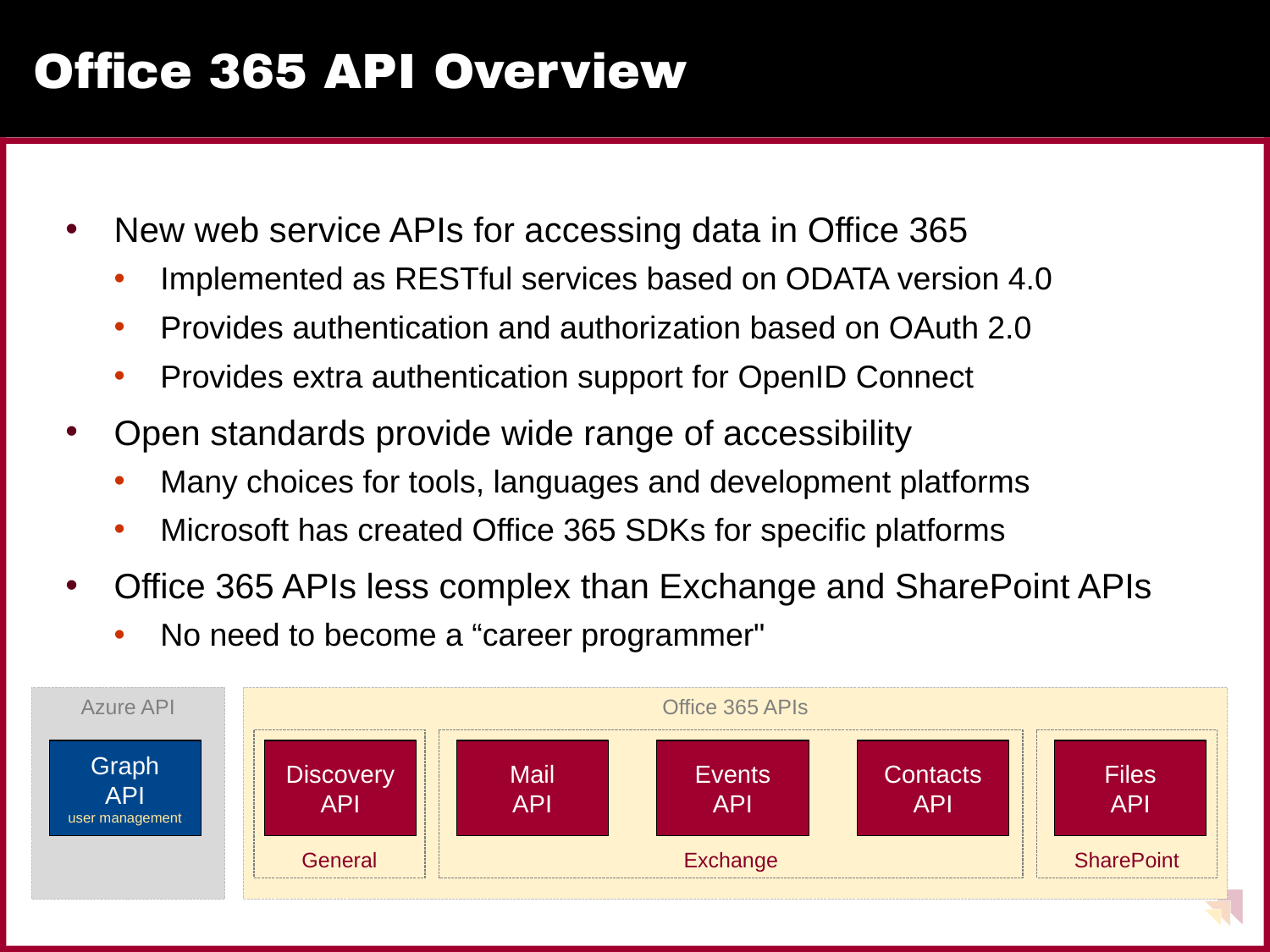

# Office 365 API Overview
New web service APIs for accessing data in Office 365
Implemented as RESTful services based on ODATA version 4.0
Provides authentication and authorization based on OAuth 2.0
Provides extra authentication support for OpenID Connect
Open standards provide wide range of accessibility
Many choices for tools, languages and development platforms
Microsoft has created Office 365 SDKs for specific platforms
Office 365 APIs less complex than Exchange and SharePoint APIs
No need to become a “career programmer"
Azure API
Office 365 APIs
General
Exchange
SharePoint
Graph
API
user management
Discovery
API
Mail
API
Events
API
Contacts
API
Files
API